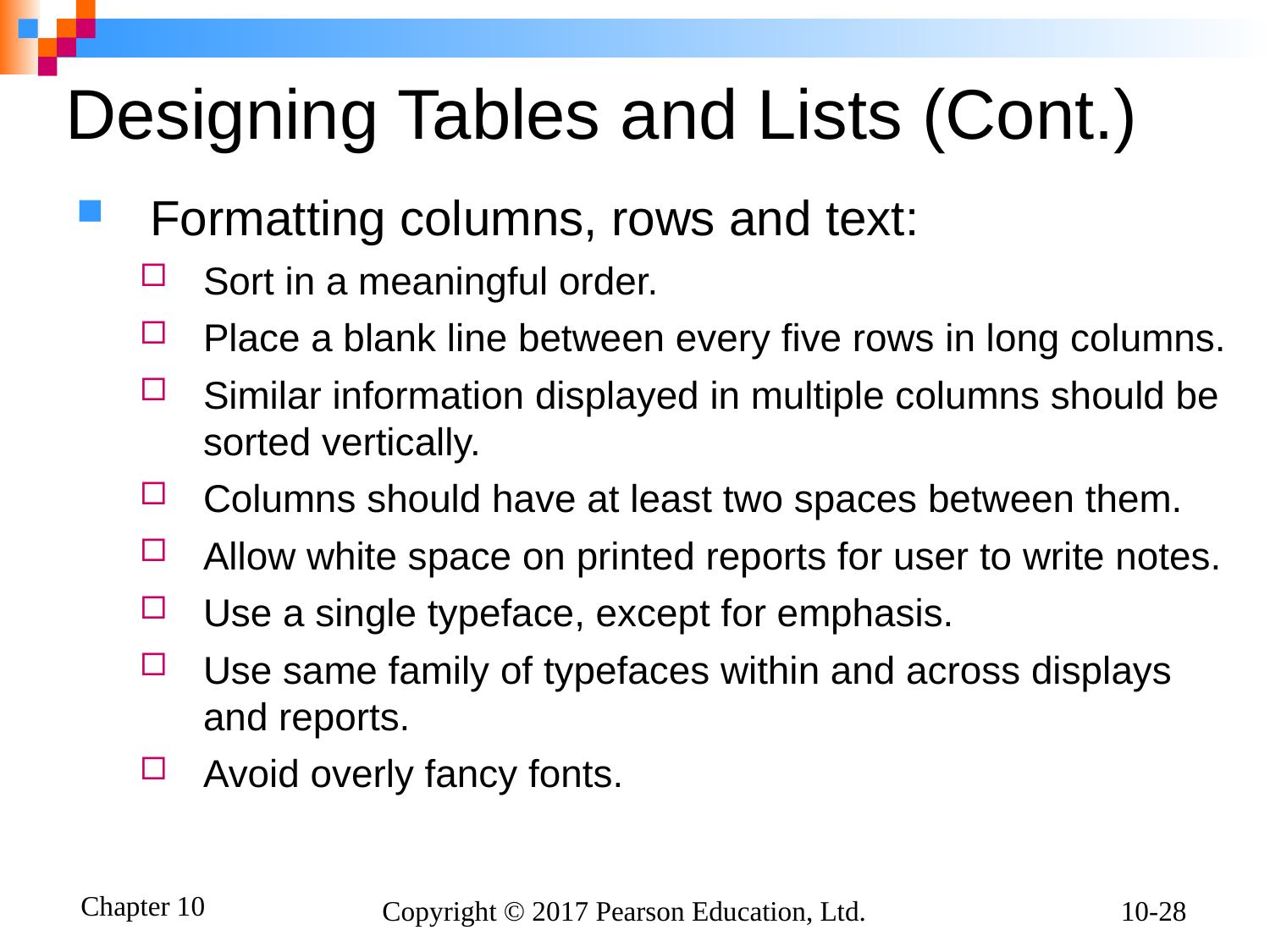

# Designing Tables and Lists (Cont.)
Formatting columns, rows and text:
Sort in a meaningful order.
Place a blank line between every five rows in long columns.
Similar information displayed in multiple columns should be sorted vertically.
Columns should have at least two spaces between them.
Allow white space on printed reports for user to write notes.
Use a single typeface, except for emphasis.
Use same family of typefaces within and across displays and reports.
Avoid overly fancy fonts.